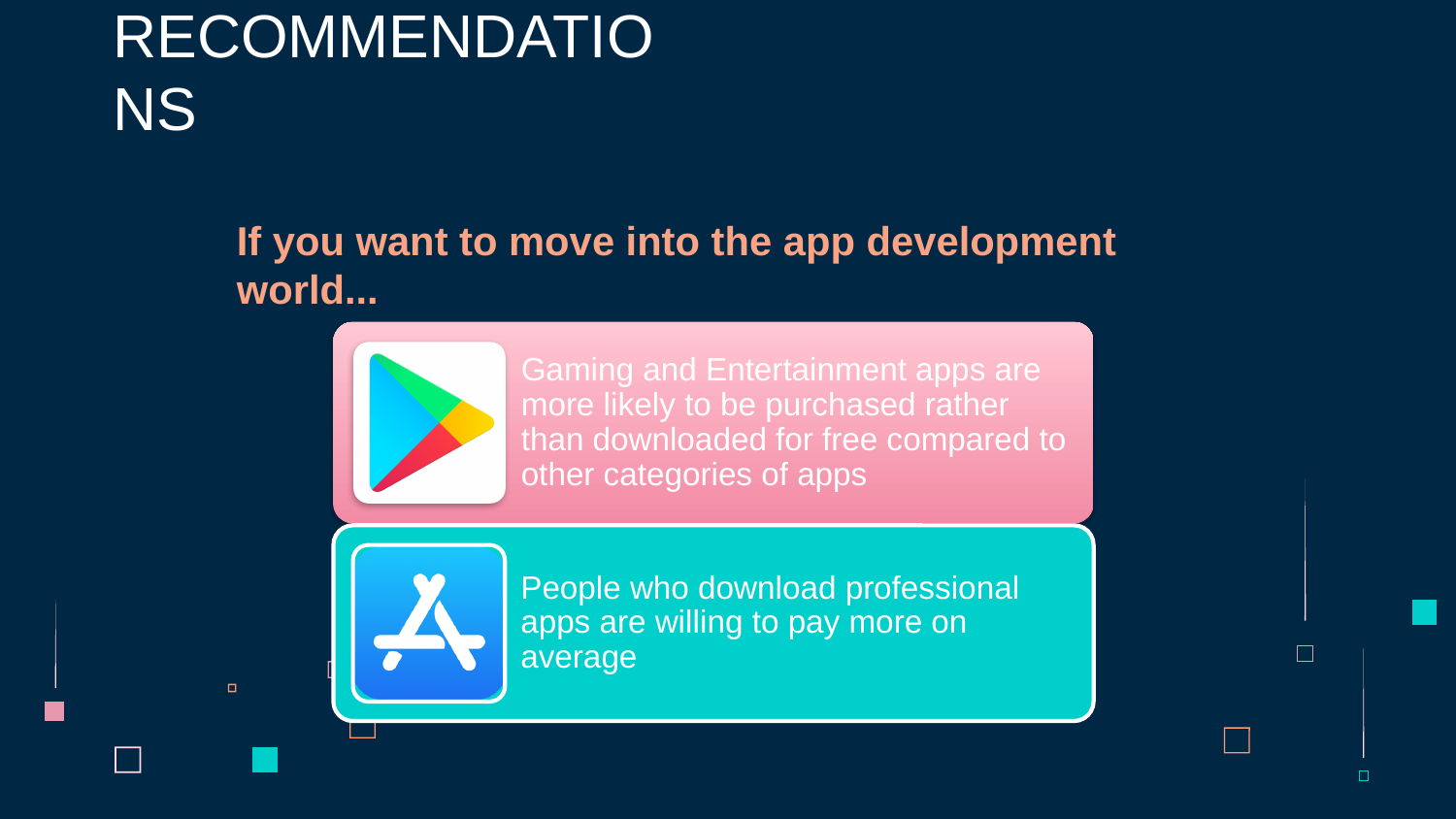

# RECOMMENDATIONS
If you want to move into the app development world...

Gaming and Entertainment apps are more likely to be purchased rather than downloaded for free compared to other categories of apps
People who download professional apps are willing to pay more on average